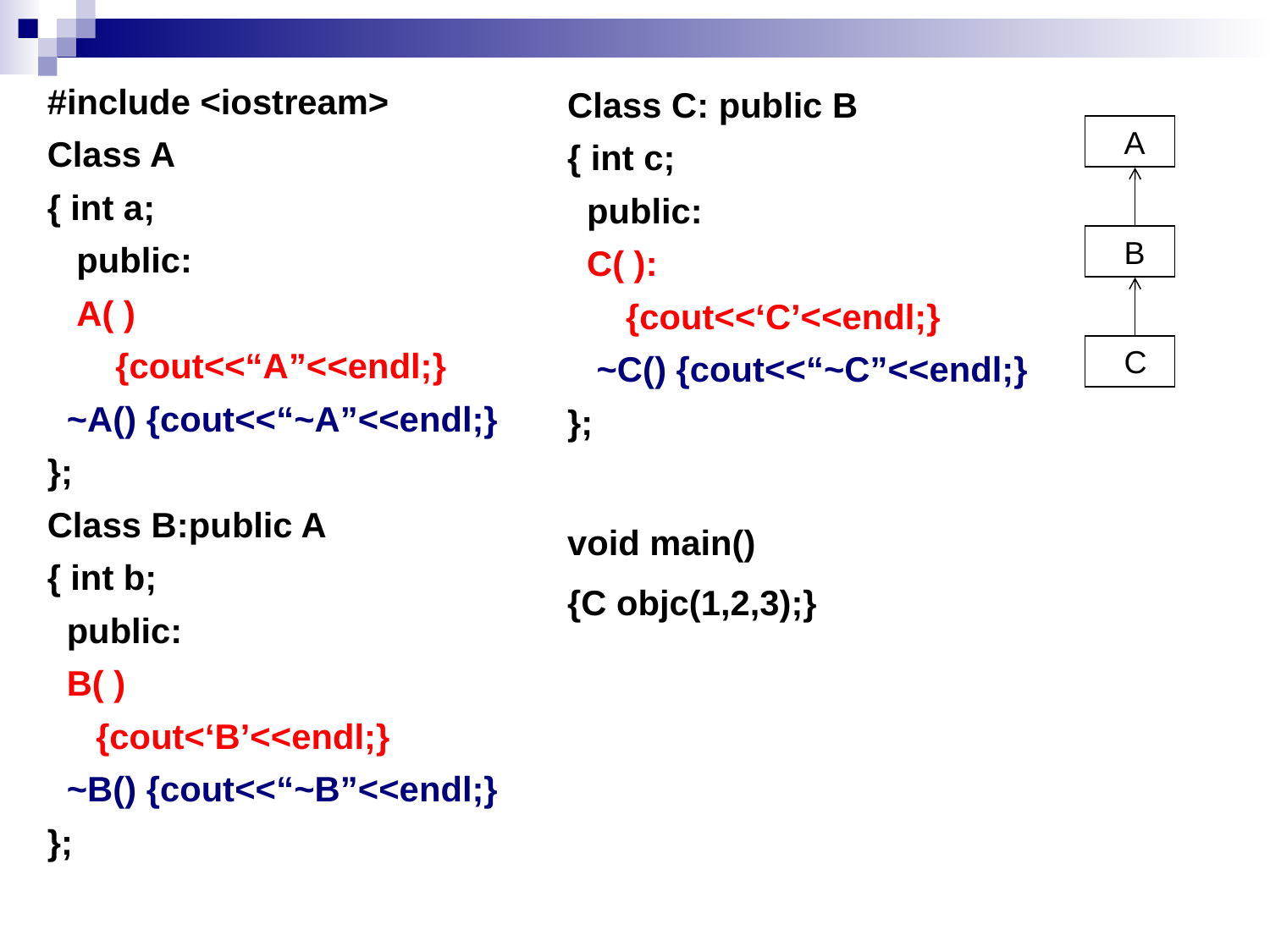

#include <iostream>
Class A
{ int a;
   public:
   A( )
       {cout<<“A”<<endl;}
  ~A() {cout<<“~A”<<endl;}
};
Class B:public A
{ int b;
  public:
  B( )
     {cout<‘B’<<endl;}
  ~B() {cout<<“~B”<<endl;}
};
Class C: public B
{ int c;
  public:
  C( ):
      {cout<<‘C’<<endl;}
   ~C() {cout<<“~C”<<endl;}
};

void main()
{C objc(1,2,3);}
   A
   B
   C